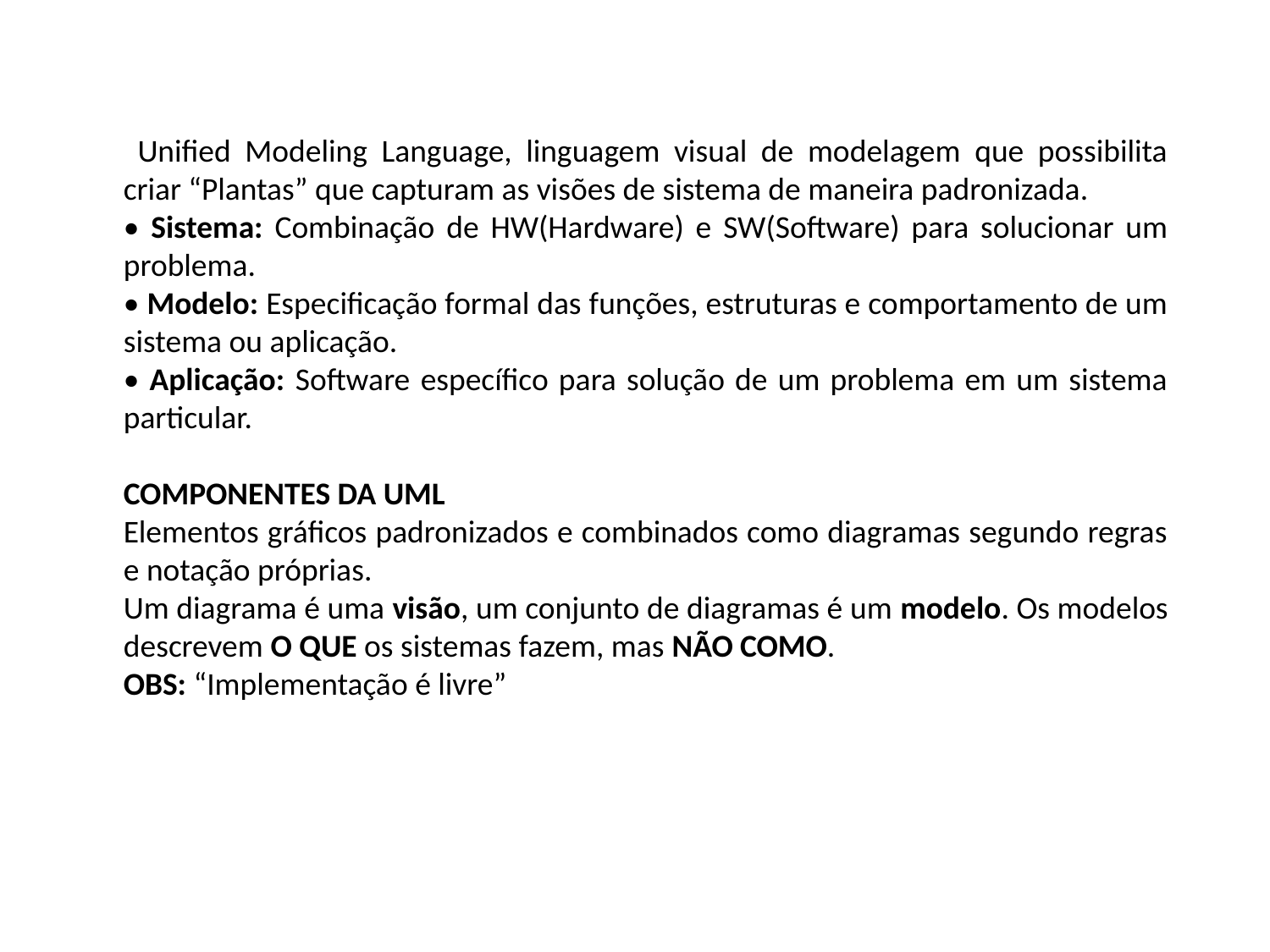

Unified Modeling Language, linguagem visual de modelagem que possibilita criar “Plantas” que capturam as visões de sistema de maneira padronizada.
• Sistema: Combinação de HW(Hardware) e SW(Software) para solucionar um problema.
• Modelo: Especificação formal das funções, estruturas e comportamento de um sistema ou aplicação.
• Aplicação: Software específico para solução de um problema em um sistema particular.

COMPONENTES DA UML
Elementos gráficos padronizados e combinados como diagramas segundo regras e notação próprias.
Um diagrama é uma visão, um conjunto de diagramas é um modelo. Os modelos descrevem O QUE os sistemas fazem, mas NÃO COMO.
OBS: “Implementação é livre”